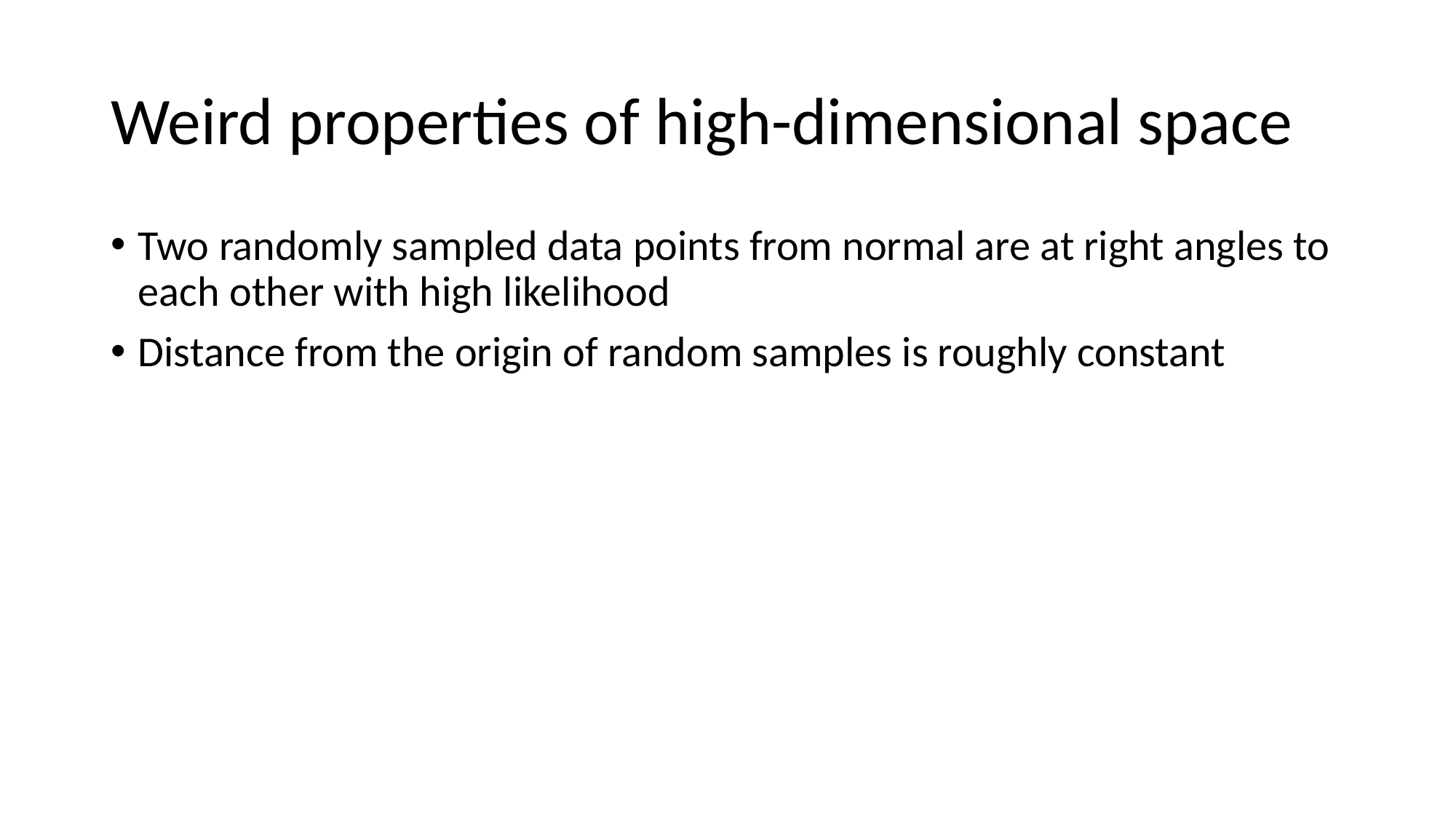

# Weird properties of high-dimensional space
Two randomly sampled data points from normal are at right angles to each other with high likelihood
Distance from the origin of random samples is roughly constant